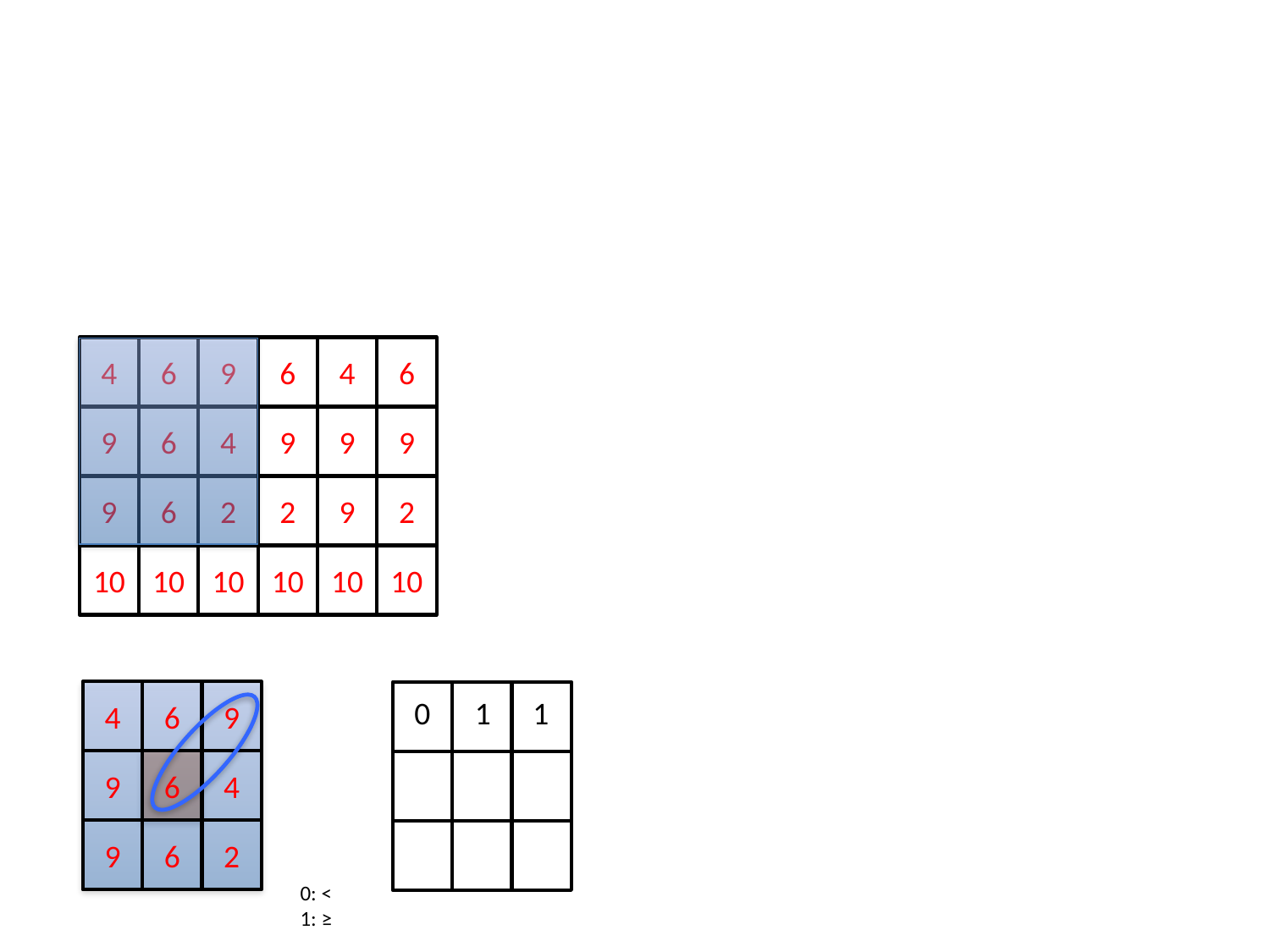

4
6
9
6
4
6

9
6
4
9
9
9
9
6
2
2
9
2
10
10
10
10
10
10

4
6
9

9
6
4
9
6
2

0
1
1

0: <
1: ≥